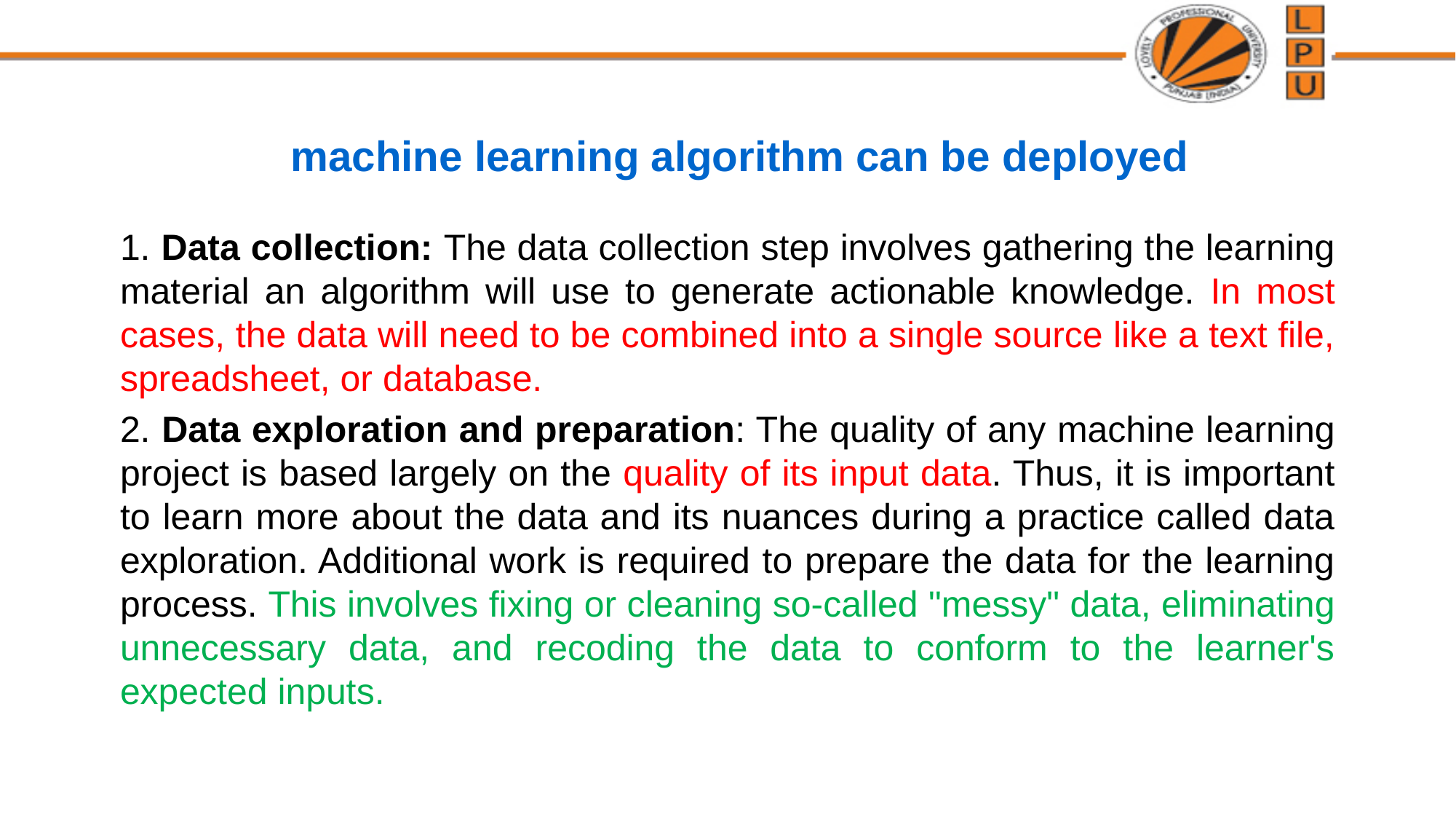

# machine learning algorithm can be deployed
1. Data collection: The data collection step involves gathering the learning material an algorithm will use to generate actionable knowledge. In most cases, the data will need to be combined into a single source like a text file, spreadsheet, or database.
2. Data exploration and preparation: The quality of any machine learning project is based largely on the quality of its input data. Thus, it is important to learn more about the data and its nuances during a practice called data exploration. Additional work is required to prepare the data for the learning process. This involves fixing or cleaning so-called "messy" data, eliminating unnecessary data, and recoding the data to conform to the learner's expected inputs.